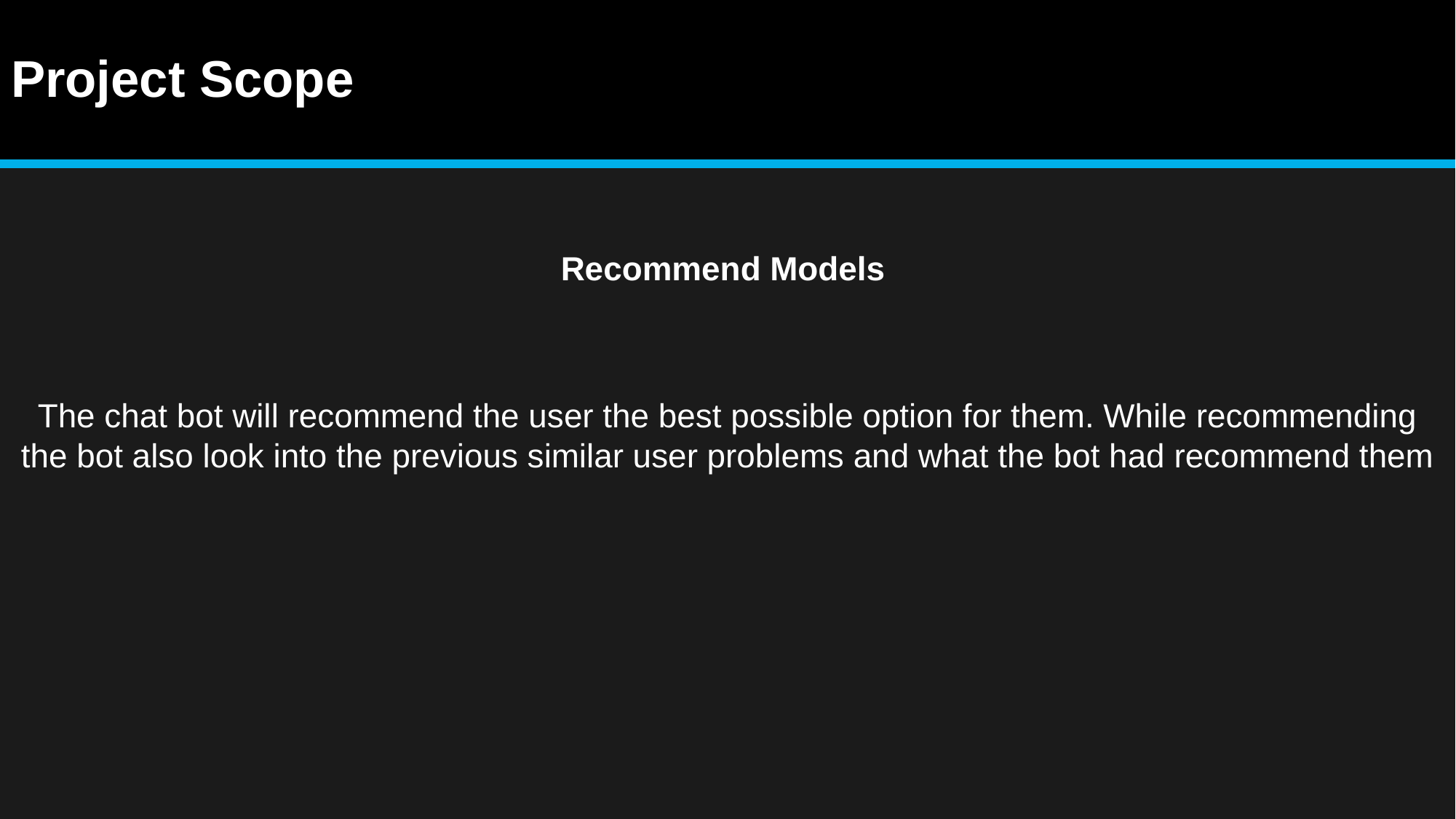

# Project Scope

Recommend Models

The chat bot will recommend the user the best possible option for them. While recommending the bot also look into the previous similar user problems and what the bot had recommend them